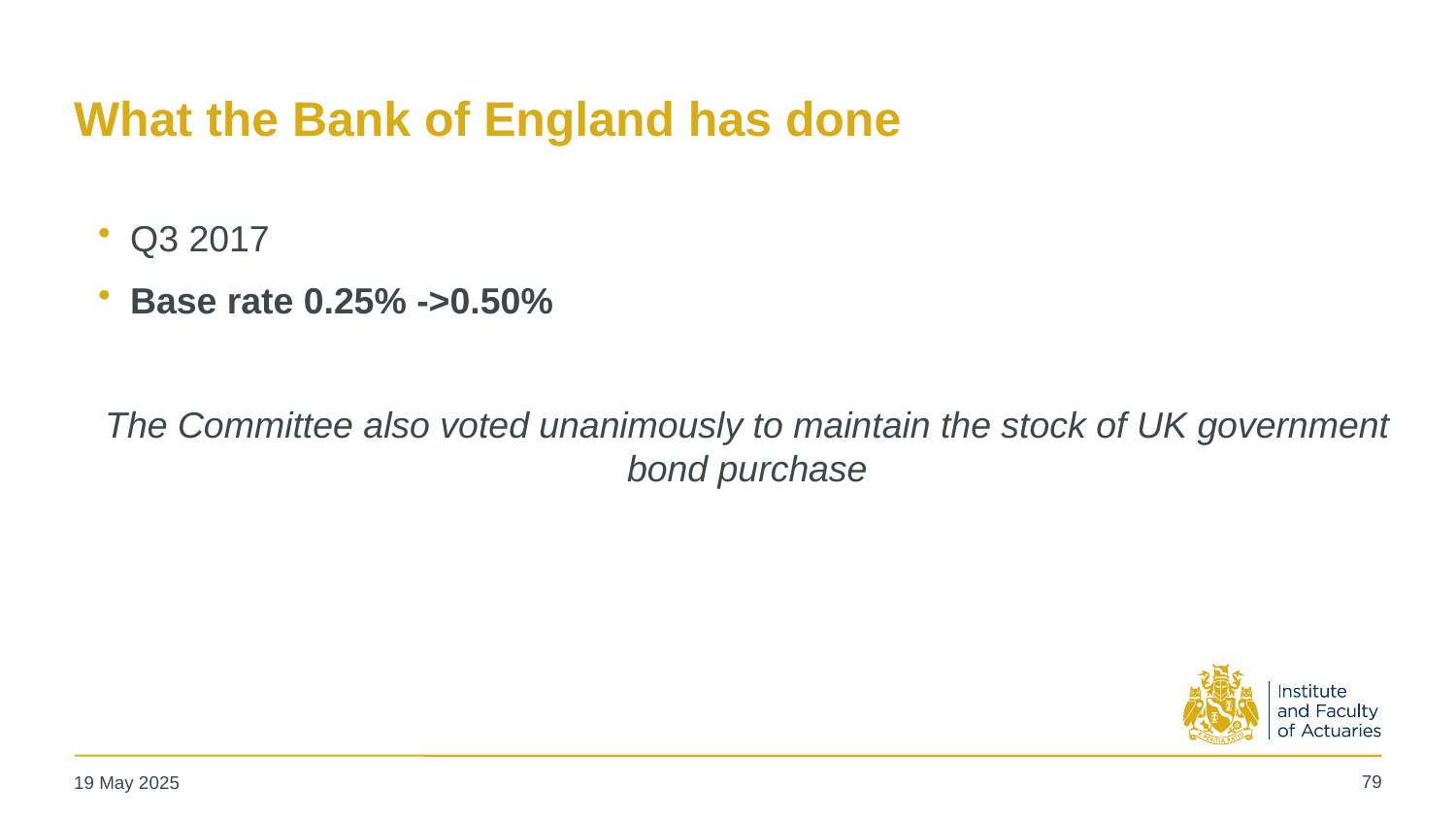

# What the Bank of England has done

Q3 2017
Base rate 0.25% ->0.50%

The Committee also voted unanimously to maintain the stock of UK government bond purchase

79
19 May 2025